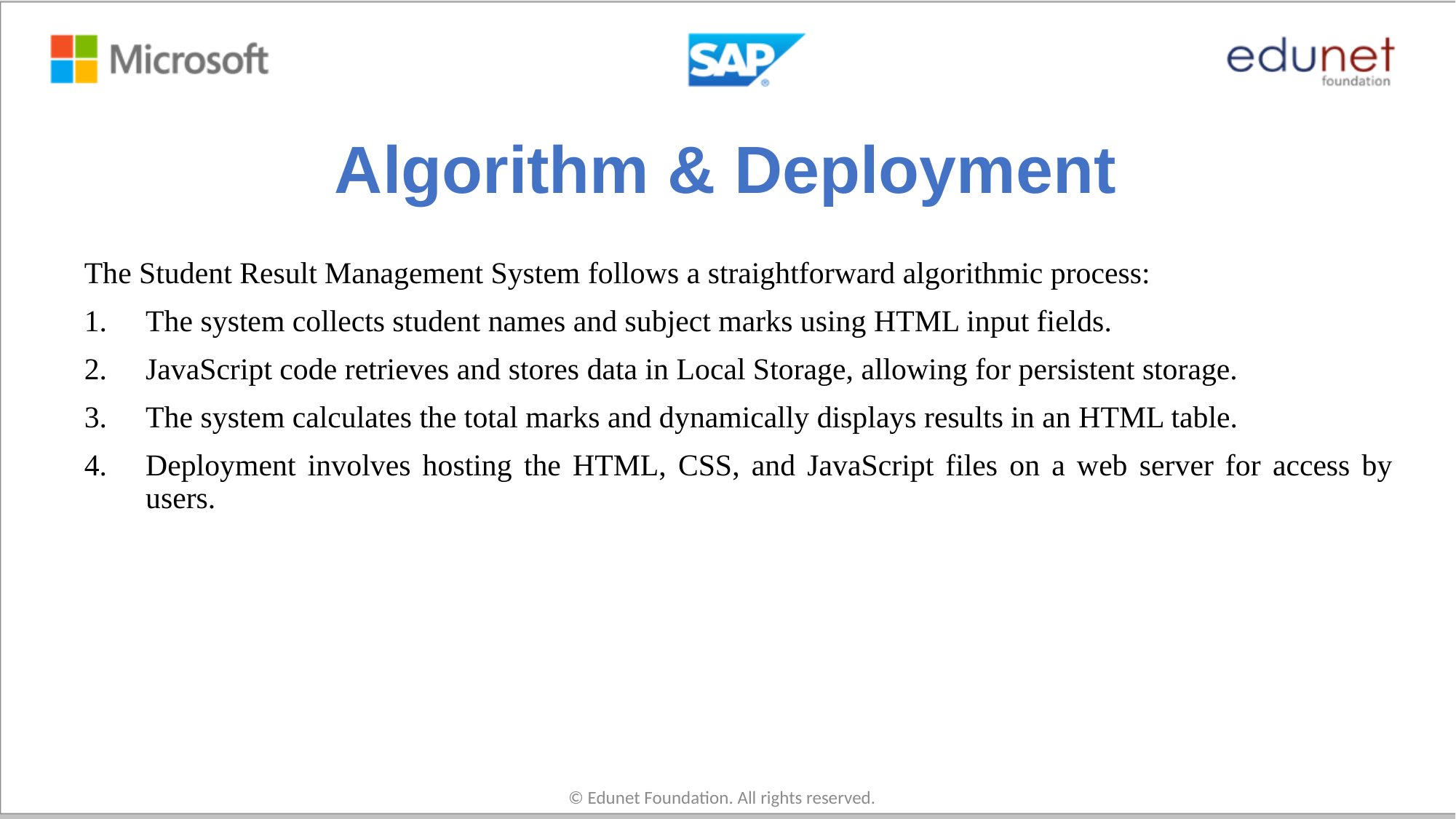

# Algorithm & Deployment
The Student Result Management System follows a straightforward algorithmic process:
The system collects student names and subject marks using HTML input fields.
JavaScript code retrieves and stores data in Local Storage, allowing for persistent storage.
The system calculates the total marks and dynamically displays results in an HTML table.
Deployment involves hosting the HTML, CSS, and JavaScript files on a web server for access by users.
© Edunet Foundation. All rights reserved.